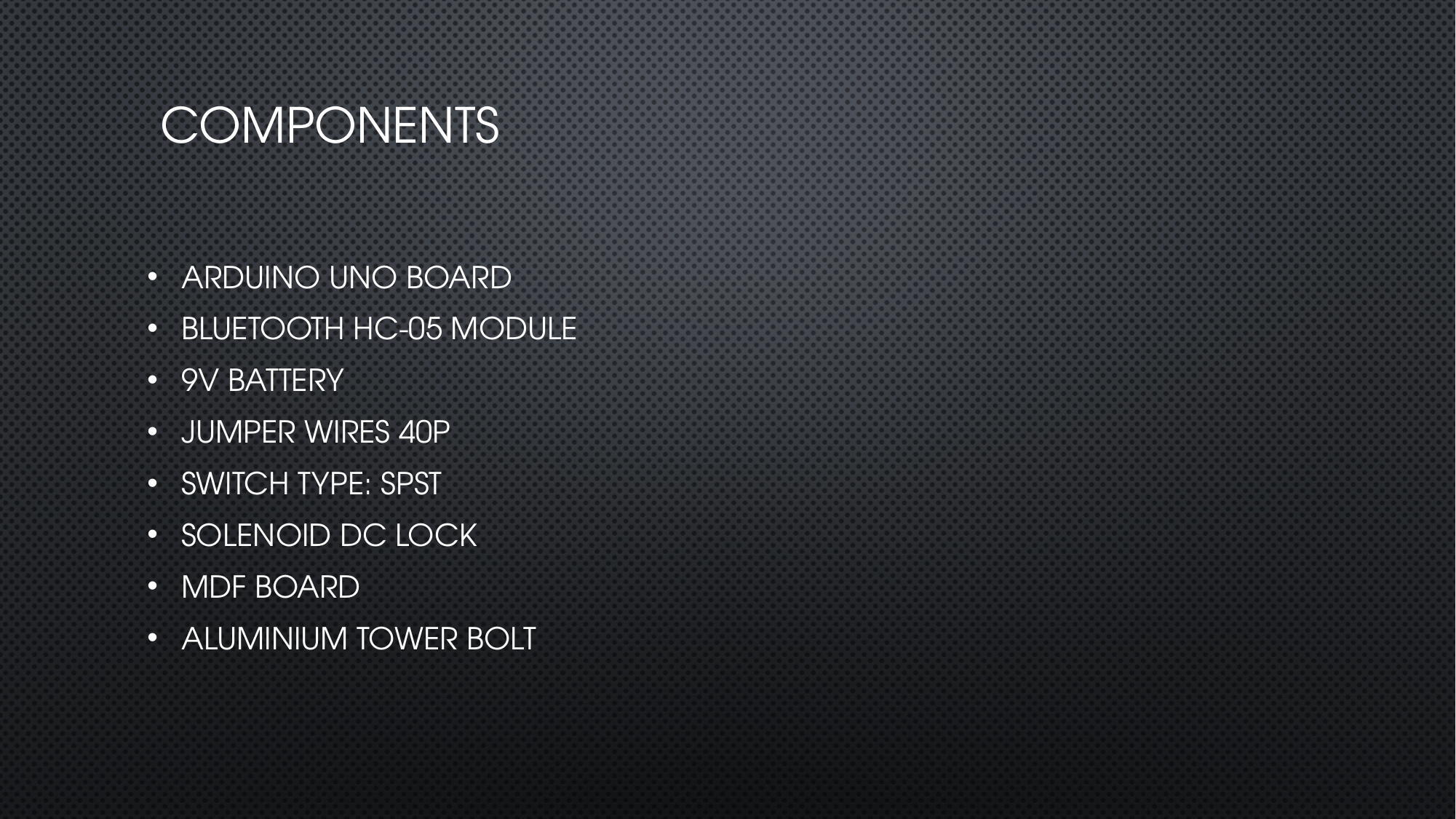

# Components
Arduino Uno Board
Bluetooth HC-05 module
9V Battery
Jumper Wires 40P
Switch Type: SPST
Solenoid dc lock
MDF Board
Aluminium Tower Bolt